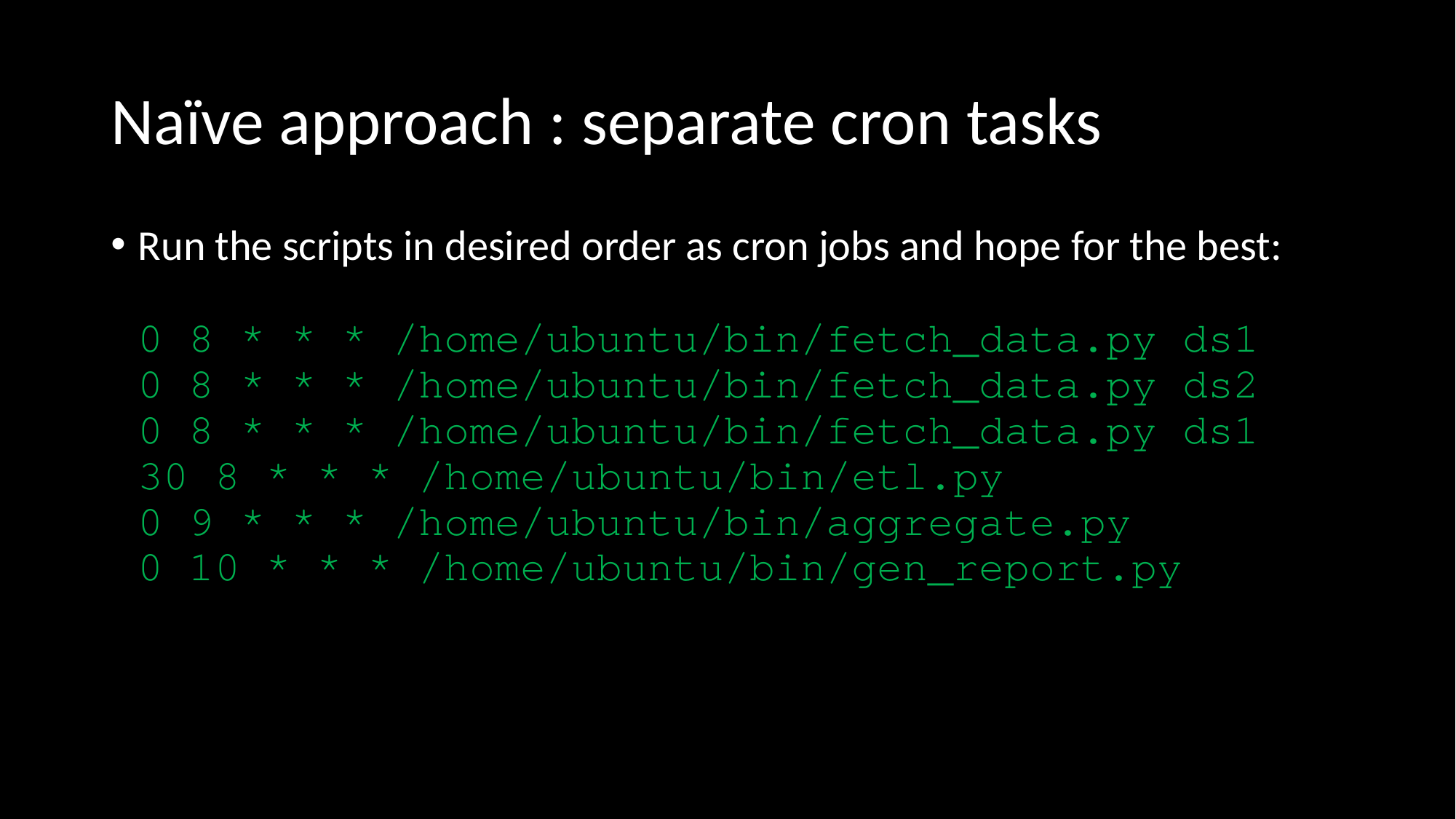

# Naïve approach : separate cron tasks
Run the scripts in desired order as cron jobs and hope for the best:
0 8 * * * /home/ubuntu/bin/fetch_data.py ds1
0 8 * * * /home/ubuntu/bin/fetch_data.py ds2
0 8 * * * /home/ubuntu/bin/fetch_data.py ds1
30 8 * * * /home/ubuntu/bin/etl.py
0 9 * * * /home/ubuntu/bin/aggregate.py
0 10 * * * /home/ubuntu/bin/gen_report.py